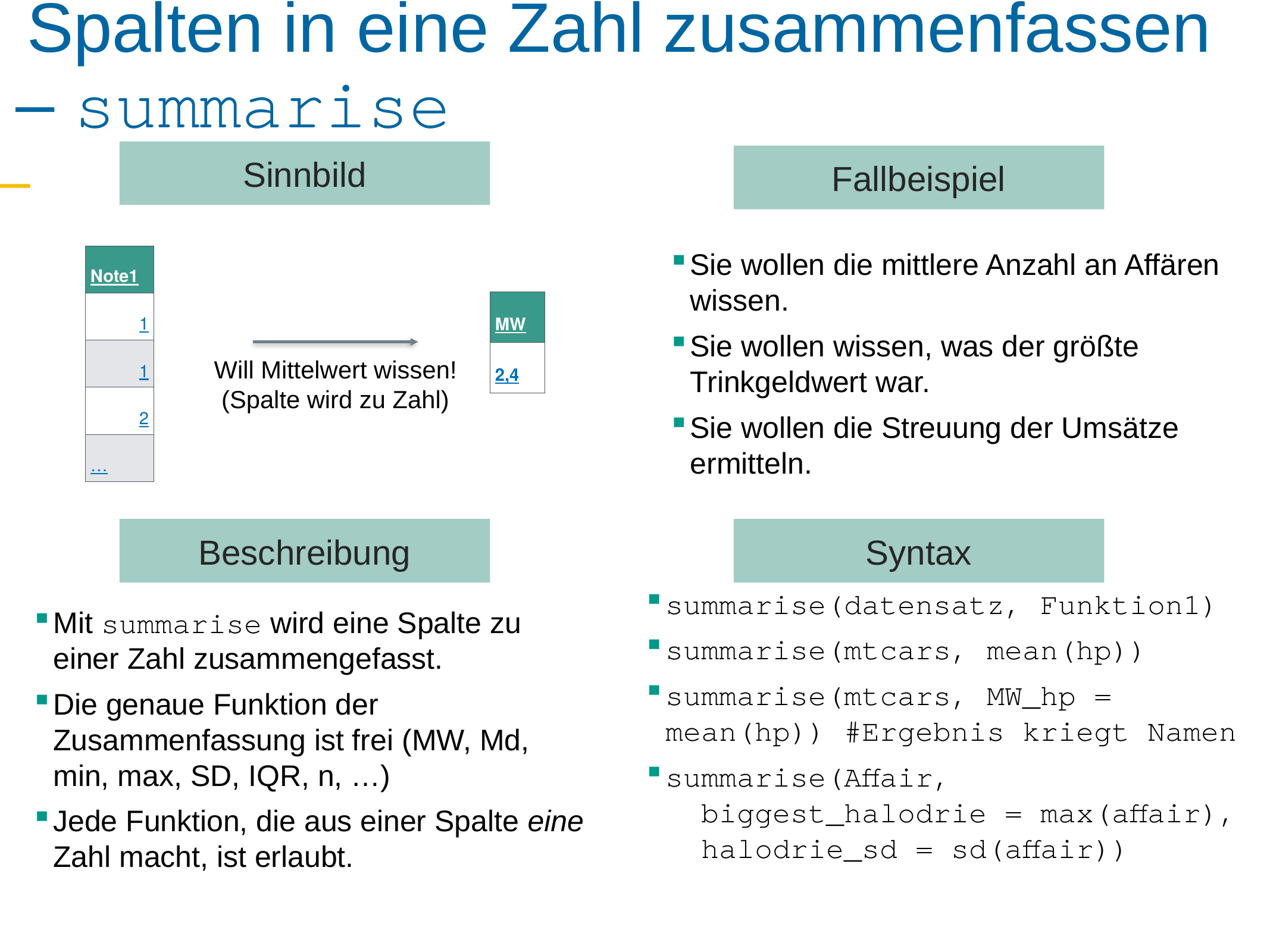

Spalten in eine Zahl zusammenfassen – summarise
Sinnbild
Fallbeispiel
Sie wollen die mittlere Anzahl an Affären wissen.
Sie wollen wissen, was der größte Trinkgeldwert war.
Sie wollen die Streuung der Umsätze ermitteln.
| Note1 |
| --- |
| 1 |
| 1 |
| 2 |
| … |
| MW |
| --- |
| 2,4 |

Will Mittelwert wissen!
(Spalte wird zu Zahl)
Beschreibung
Syntax
summarise(datensatz, Funktion1)
summarise(mtcars, mean(hp))
summarise(mtcars, MW_hp = mean(hp)) #Ergebnis kriegt Namen
summarise(Affair,
  biggest_halodrie = max(affair),
  halodrie_sd = sd(affair))
Mit summarise wird eine Spalte zu einer Zahl zusammengefasst.
Die genaue Funktion der Zusammenfassung ist frei (MW, Md, min, max, SD, IQR, n, …)
Jede Funktion, die aus einer Spalte eine Zahl macht, ist erlaubt.
12